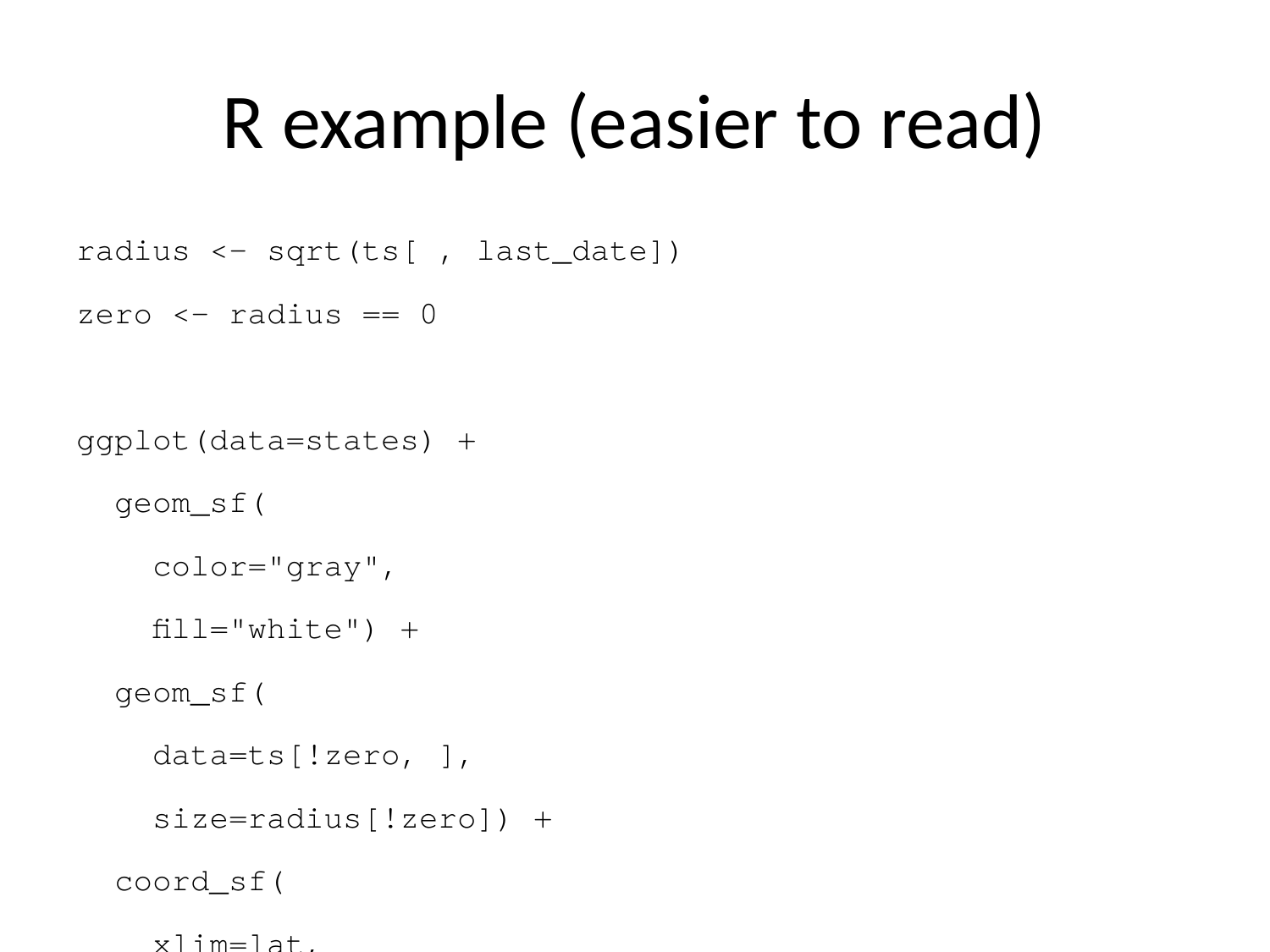

# R example (easier to read)
radius <- sqrt(ts[ , last_date])
zero <- radius == 0

ggplot(data=states) +
  geom_sf(
    color="gray",
    fill="white") +
  geom_sf(
    data=ts[!zero, ],
    size=radius[!zero]) +
  coord_sf(
    xlim=lat,
    ylim=lon,
    expand=FALSE) +
  ggtitle("Bubble plot of COVID-19 cases")